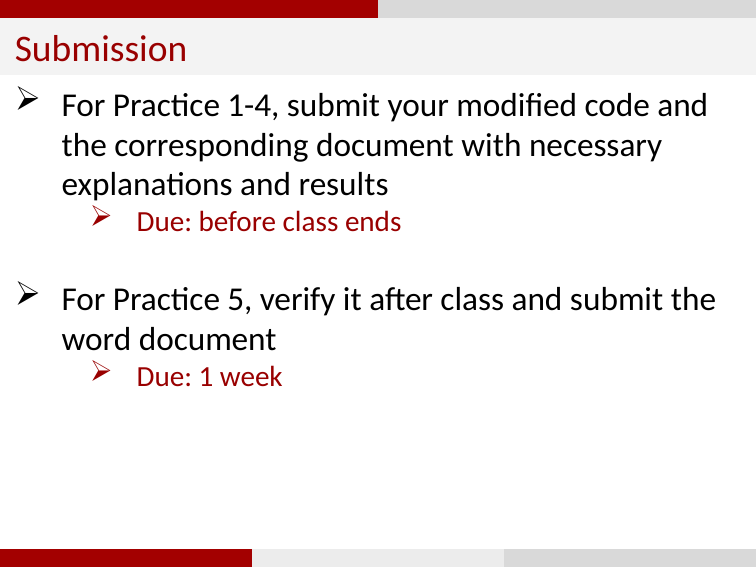

Submission
For Practice 1-4, submit your modified code and the corresponding document with necessary explanations and results
Due: before class ends

For Practice 5, verify it after class and submit the word document
Due: 1 week

10